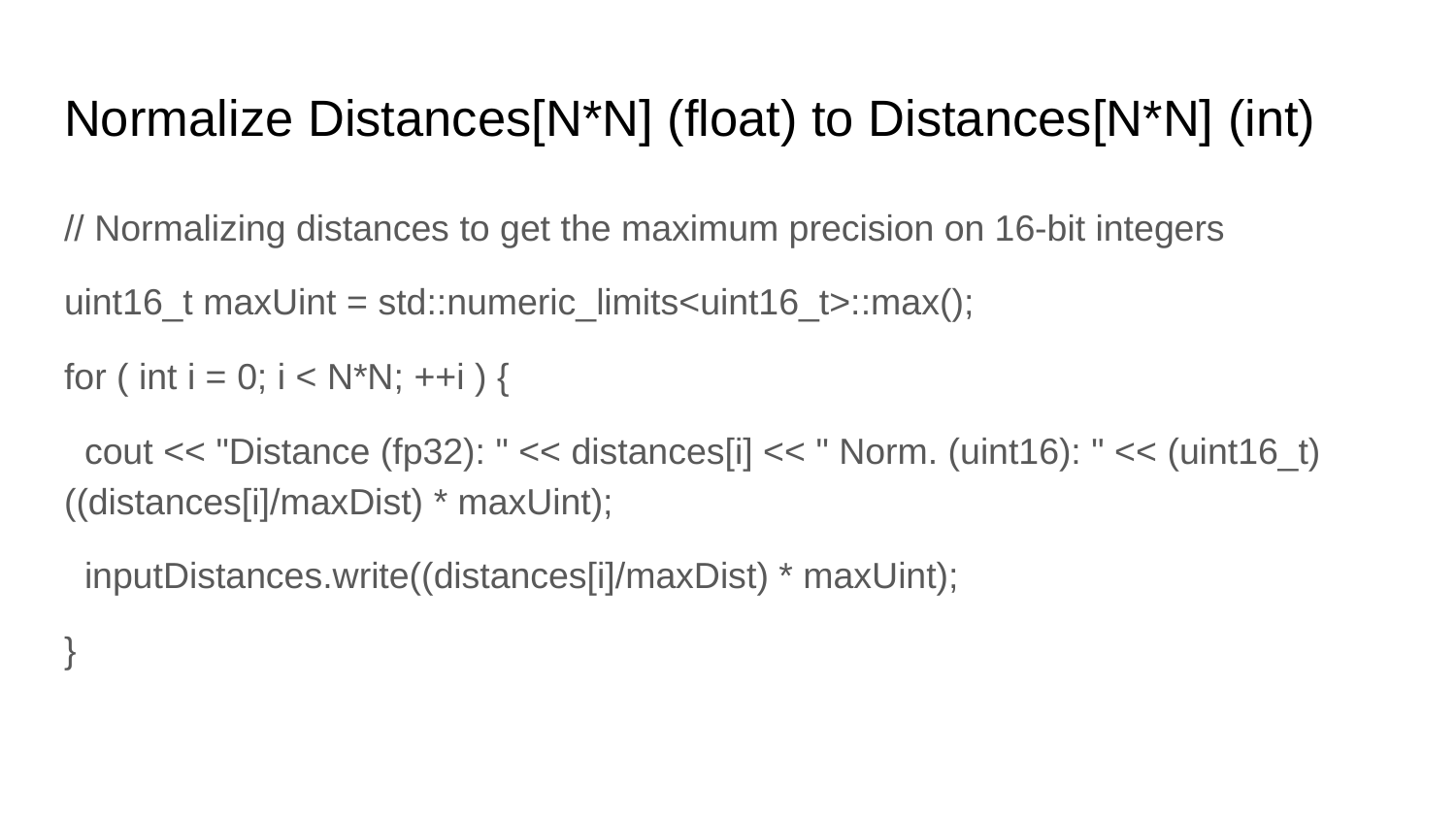

# Normalize Distances[N*N] (float) to Distances[N*N] (int)
// Normalizing distances to get the maximum precision on 16-bit integers
uint16_t maxUint = std::numeric_limits<uint16_t>::max();
for ( int i = 0; i < N*N; ++i ) {
  cout << "Distance (fp32): " << distances[i] << " Norm. (uint16): " << (uint16_t)((distances[i]/maxDist) * maxUint);
  inputDistances.write((distances[i]/maxDist) * maxUint);
}